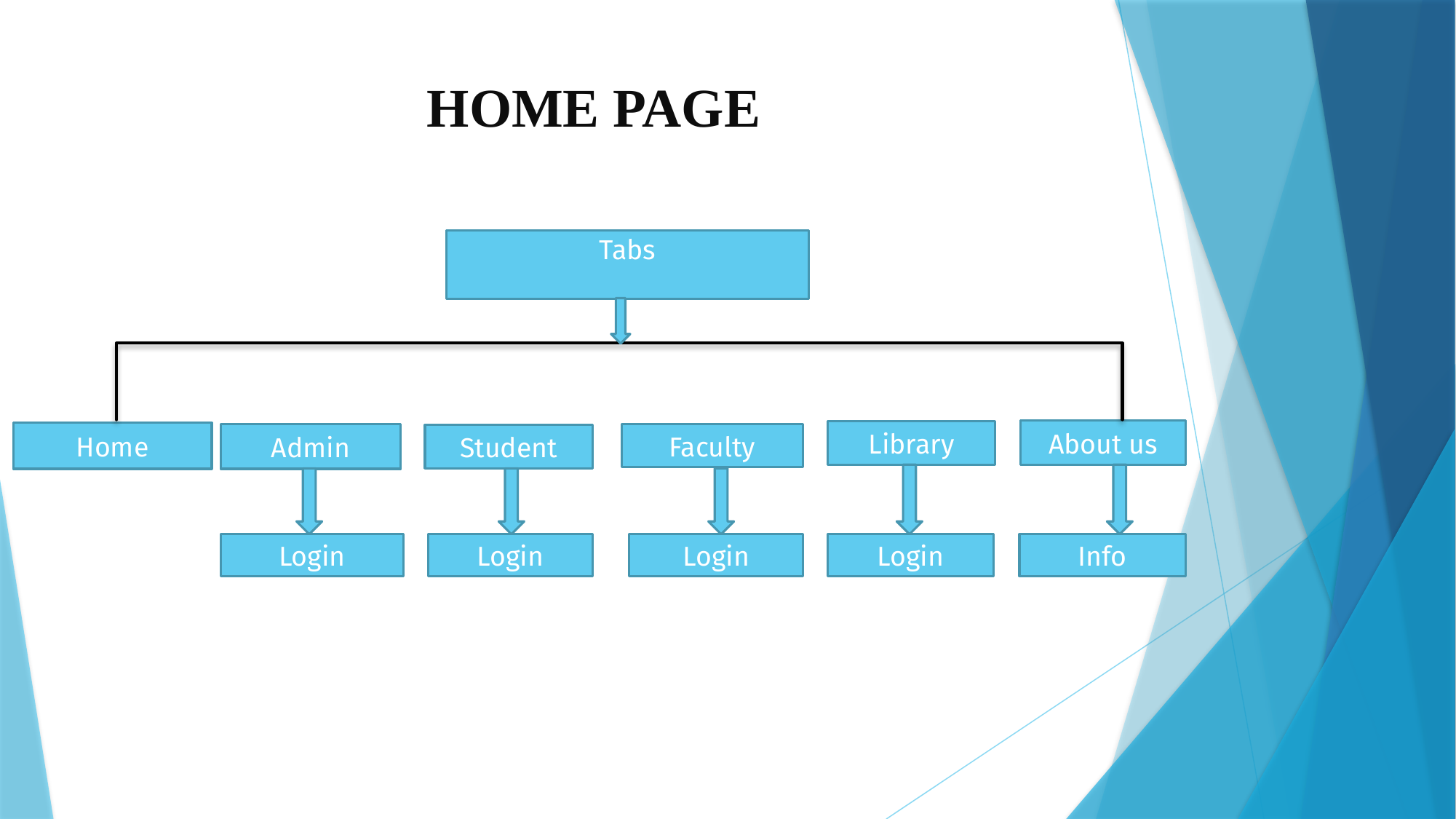

# HOME PAGE
Tabs

About us
Library
Home
Faculty
Admin
Student

Login
Login
Login
Login
Info